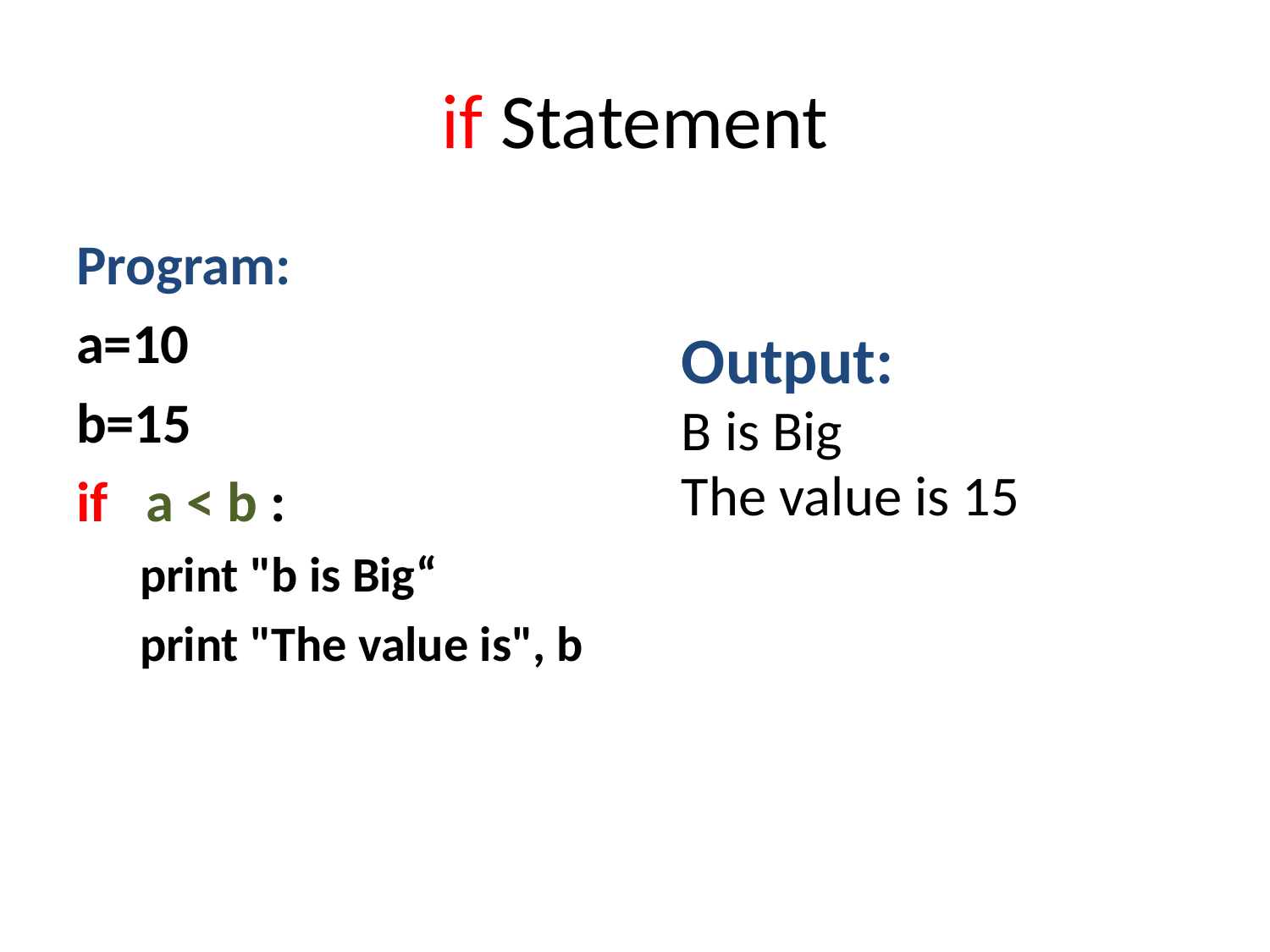

# if Statement
Program:
a=10
b=15
if   a < b :
print "b is Big“
print "The value is", b
Output:
B is Big
The value is 15